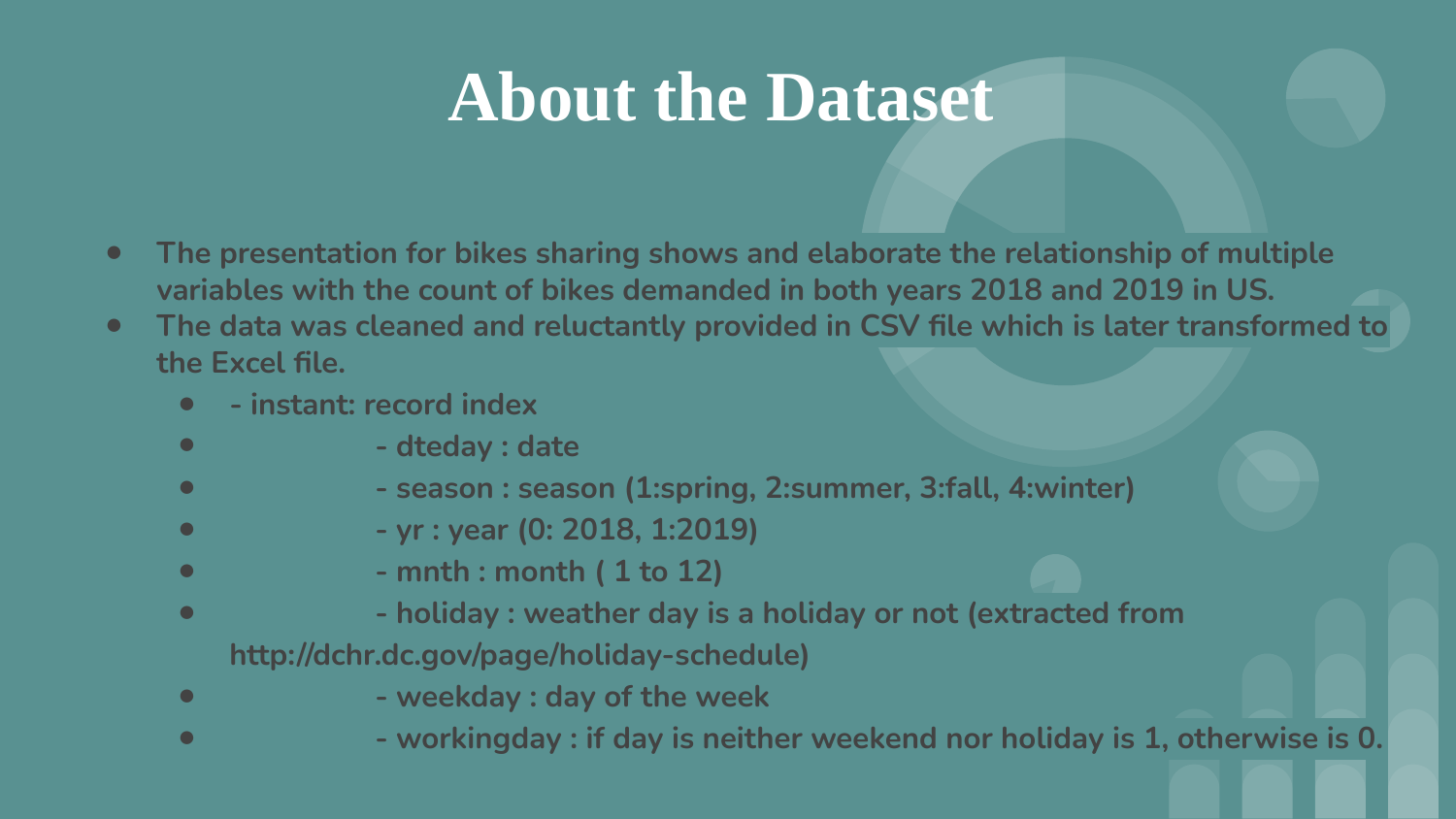

About the Dataset

The presentation for bikes sharing shows and elaborate the relationship of multiple variables with the count of bikes demanded in both years 2018 and 2019 in US.
The data was cleaned and reluctantly provided in CSV file which is later transformed to the Excel file.
- instant: record index
    	- dteday : date
    	- season : season (1:spring, 2:summer, 3:fall, 4:winter)
    	- yr : year (0: 2018, 1:2019)
    	- mnth : month ( 1 to 12)
    	- holiday : weather day is a holiday or not (extracted from http://dchr.dc.gov/page/holiday-schedule)
    	- weekday : day of the week
    	- workingday : if day is neither weekend nor holiday is 1, otherwise is 0.